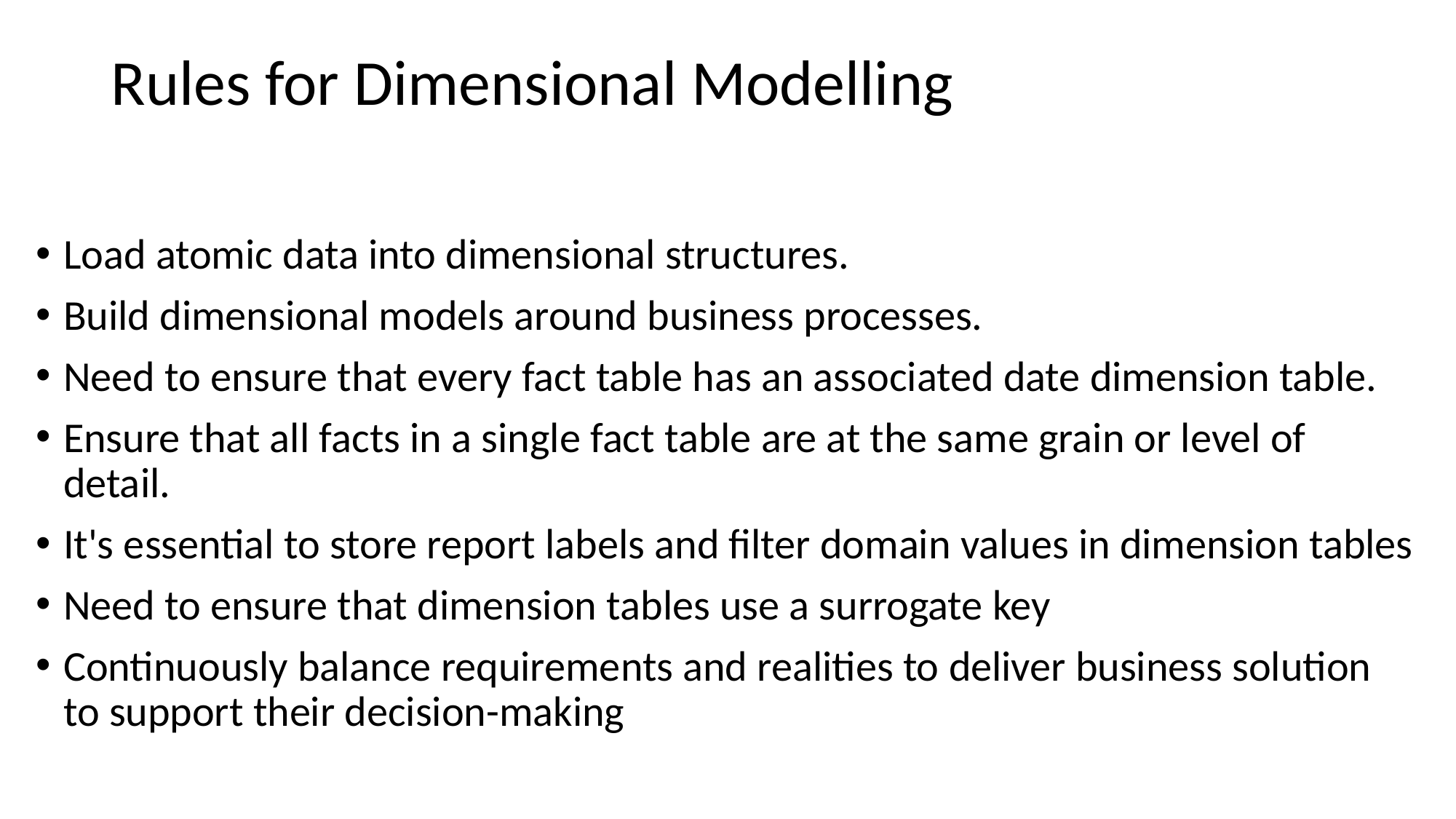

# Rules for Dimensional Modelling

Load atomic data into dimensional structures.
Build dimensional models around business processes.
Need to ensure that every fact table has an associated date dimension table.
Ensure that all facts in a single fact table are at the same grain or level of detail.
It's essential to store report labels and filter domain values in dimension tables
Need to ensure that dimension tables use a surrogate key
Continuously balance requirements and realities to deliver business solution to support their decision-making